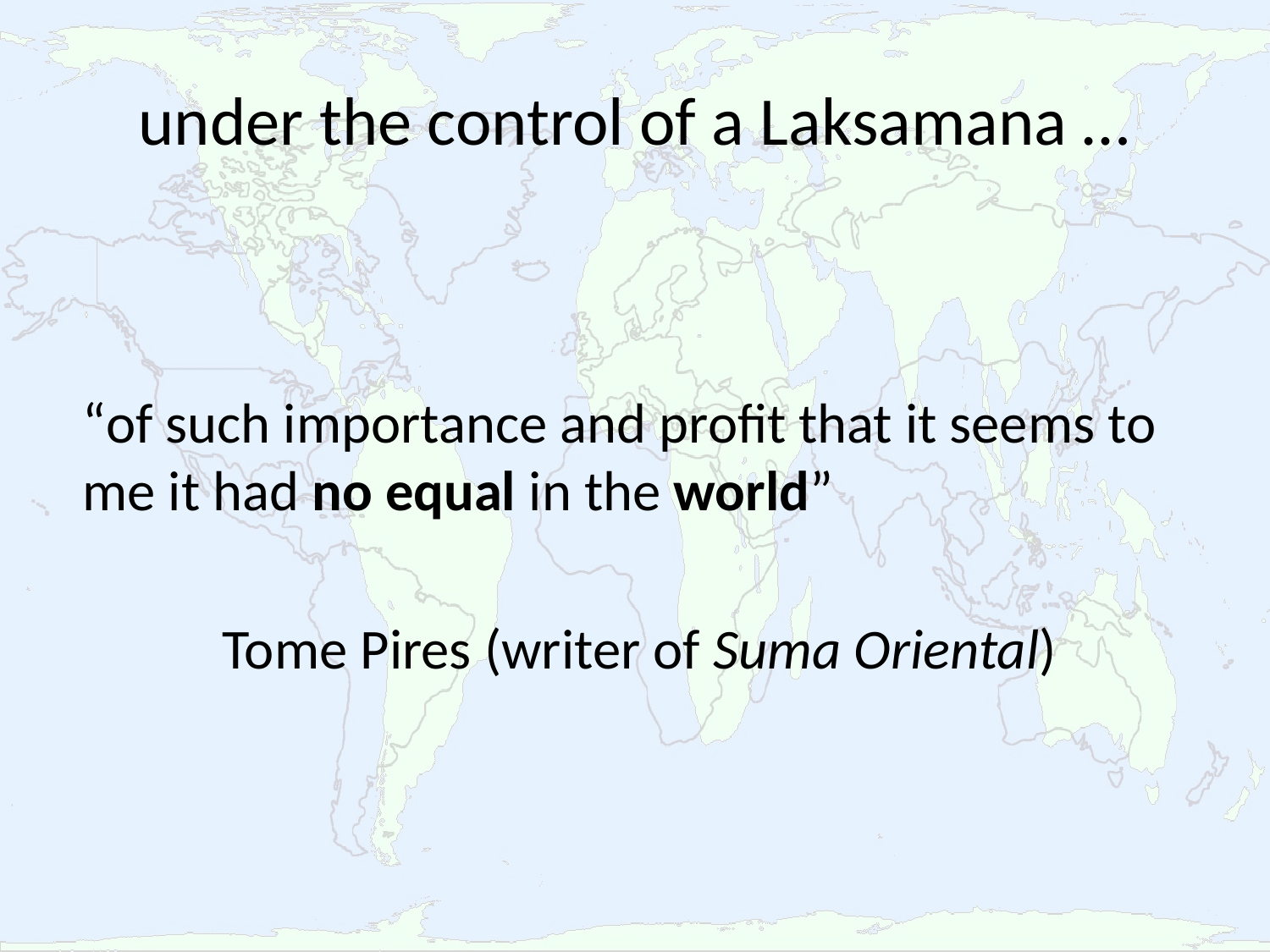

# under the control of a Laksamana …

“of such importance and profit that it seems to me it had no equal in the world”

           Tome Pires (writer of Suma Oriental)